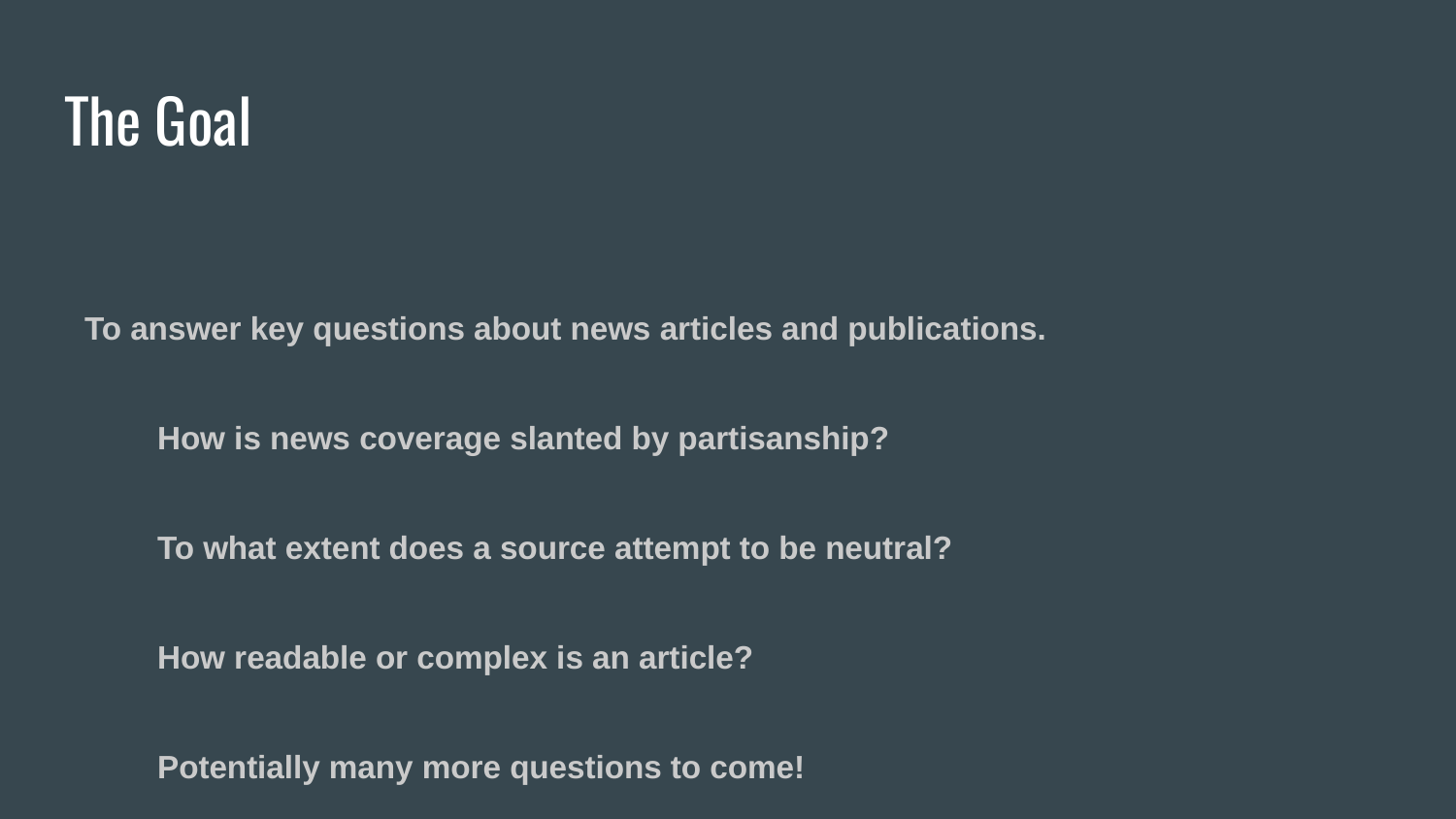

# The Goal
To answer key questions about news articles and publications.
How is news coverage slanted by partisanship?
To what extent does a source attempt to be neutral?
How readable or complex is an article?
Potentially many more questions to come!